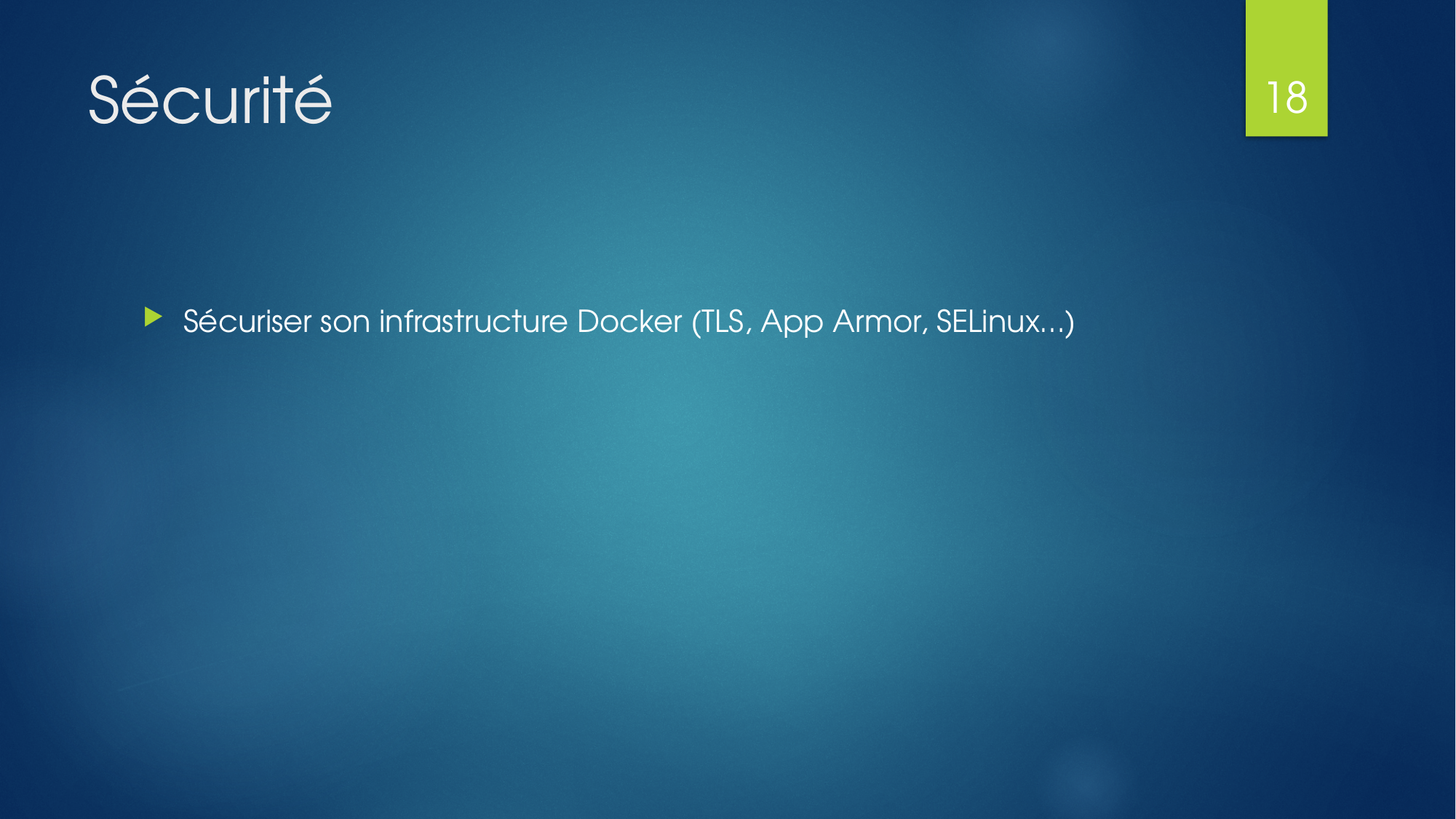

18
# Sécurité

Sécuriser son infrastructure Docker (TLS, App Armor, SELinux…)